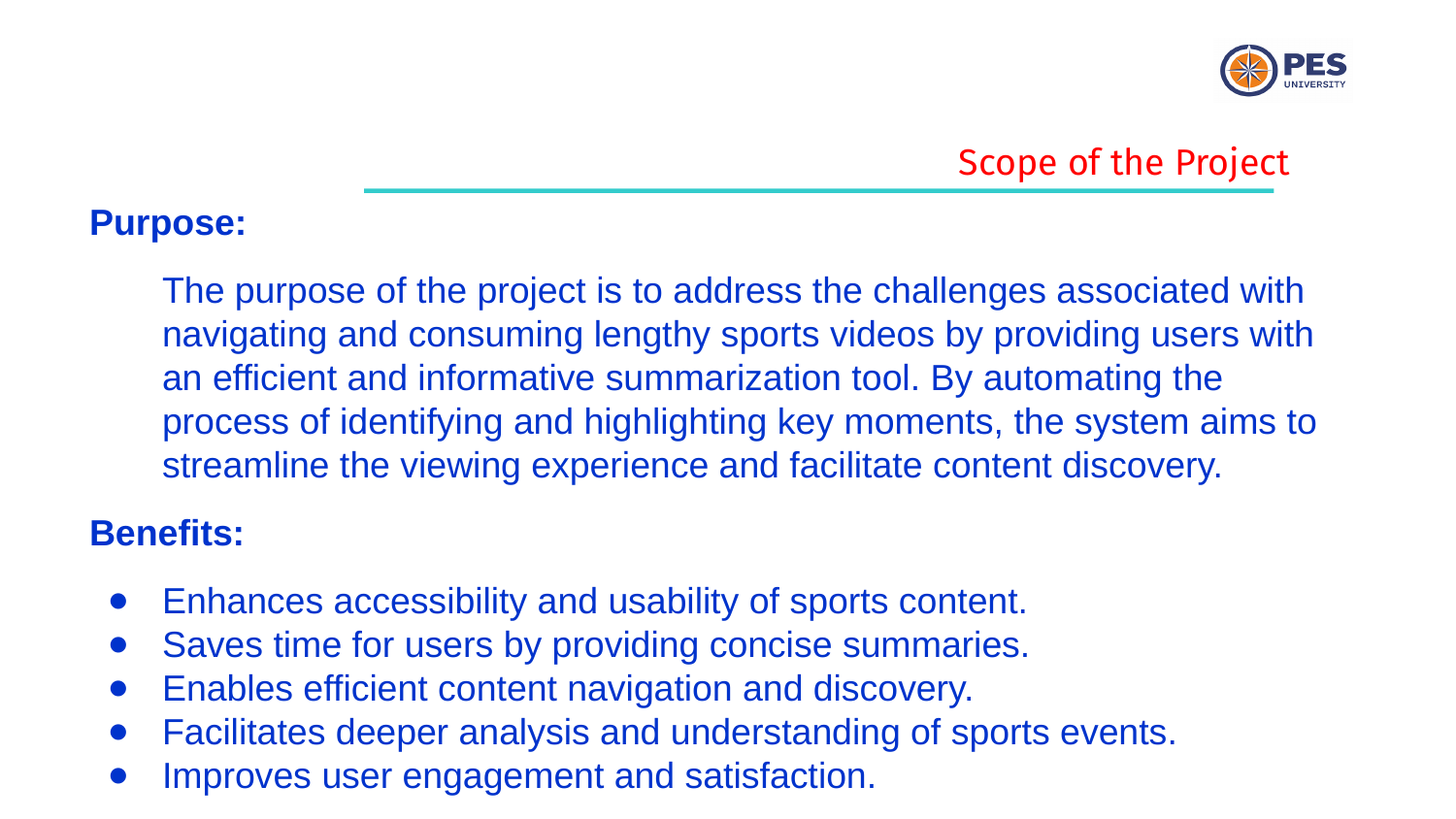

Scope of the Project

Purpose:
The purpose of the project is to address the challenges associated with navigating and consuming lengthy sports videos by providing users with an efficient and informative summarization tool. By automating the process of identifying and highlighting key moments, the system aims to streamline the viewing experience and facilitate content discovery.
Benefits:
Enhances accessibility and usability of sports content.
Saves time for users by providing concise summaries.
Enables efficient content navigation and discovery.
Facilitates deeper analysis and understanding of sports events.
Improves user engagement and satisfaction.